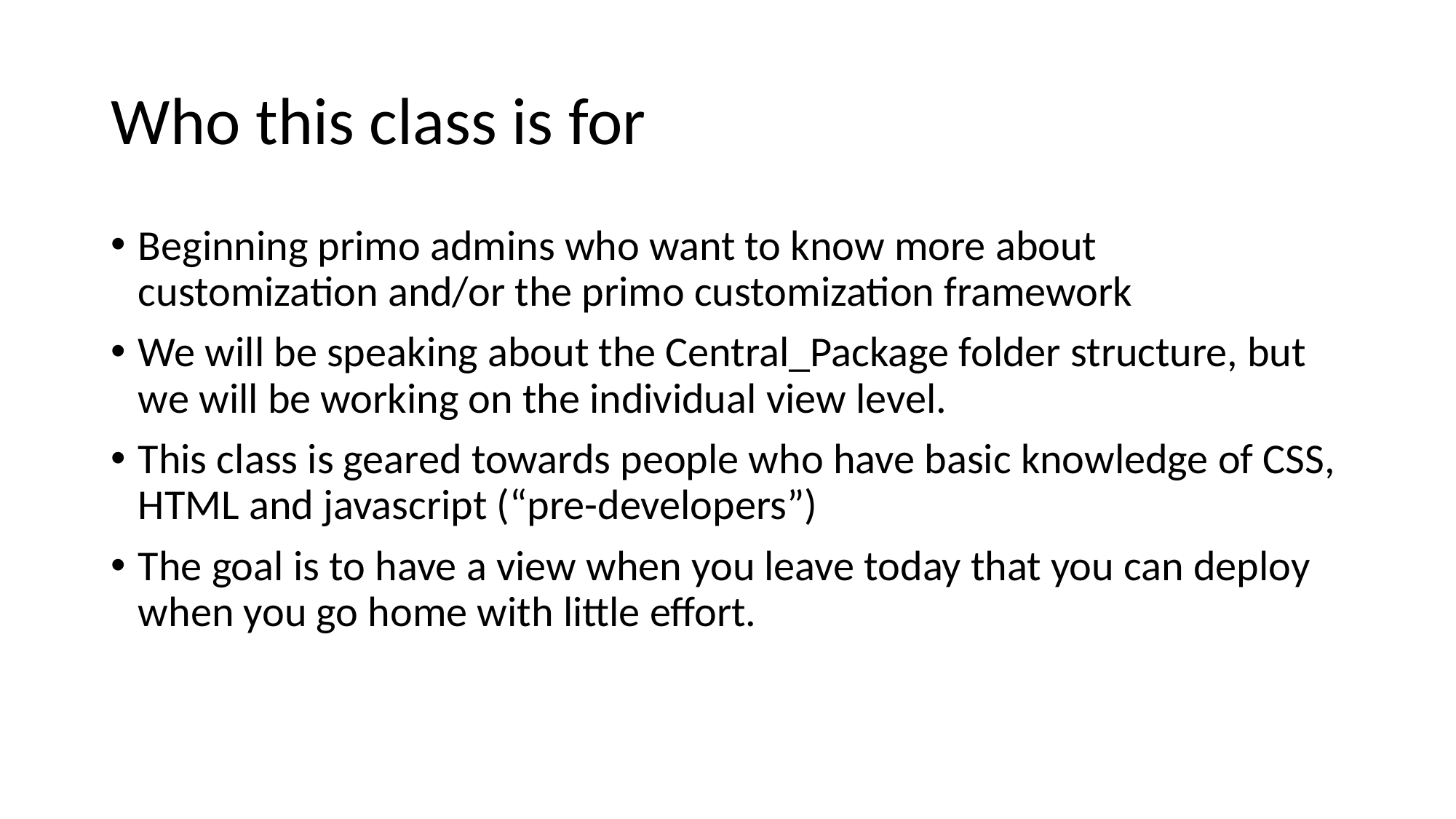

# Who this class is for
Beginning primo admins who want to know more about customization and/or the primo customization framework
We will be speaking about the Central_Package folder structure, but we will be working on the individual view level.
This class is geared towards people who have basic knowledge of CSS, HTML and javascript (“pre-developers”)
The goal is to have a view when you leave today that you can deploy when you go home with little effort.